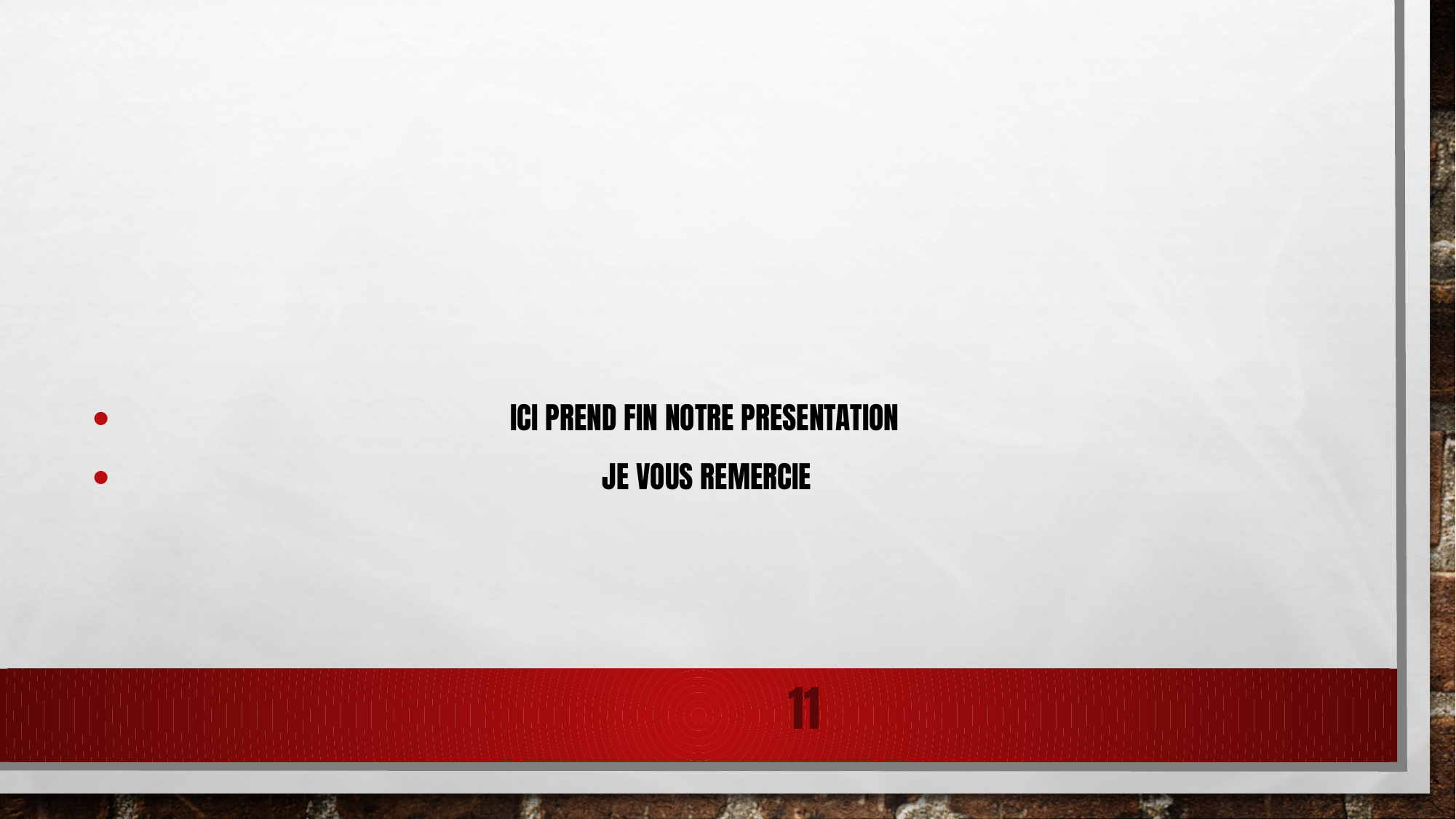

#
                                                       ICI PREND FIN NOTRE PRESENTATION
                                                                    JE VOUS REMERCIE
11